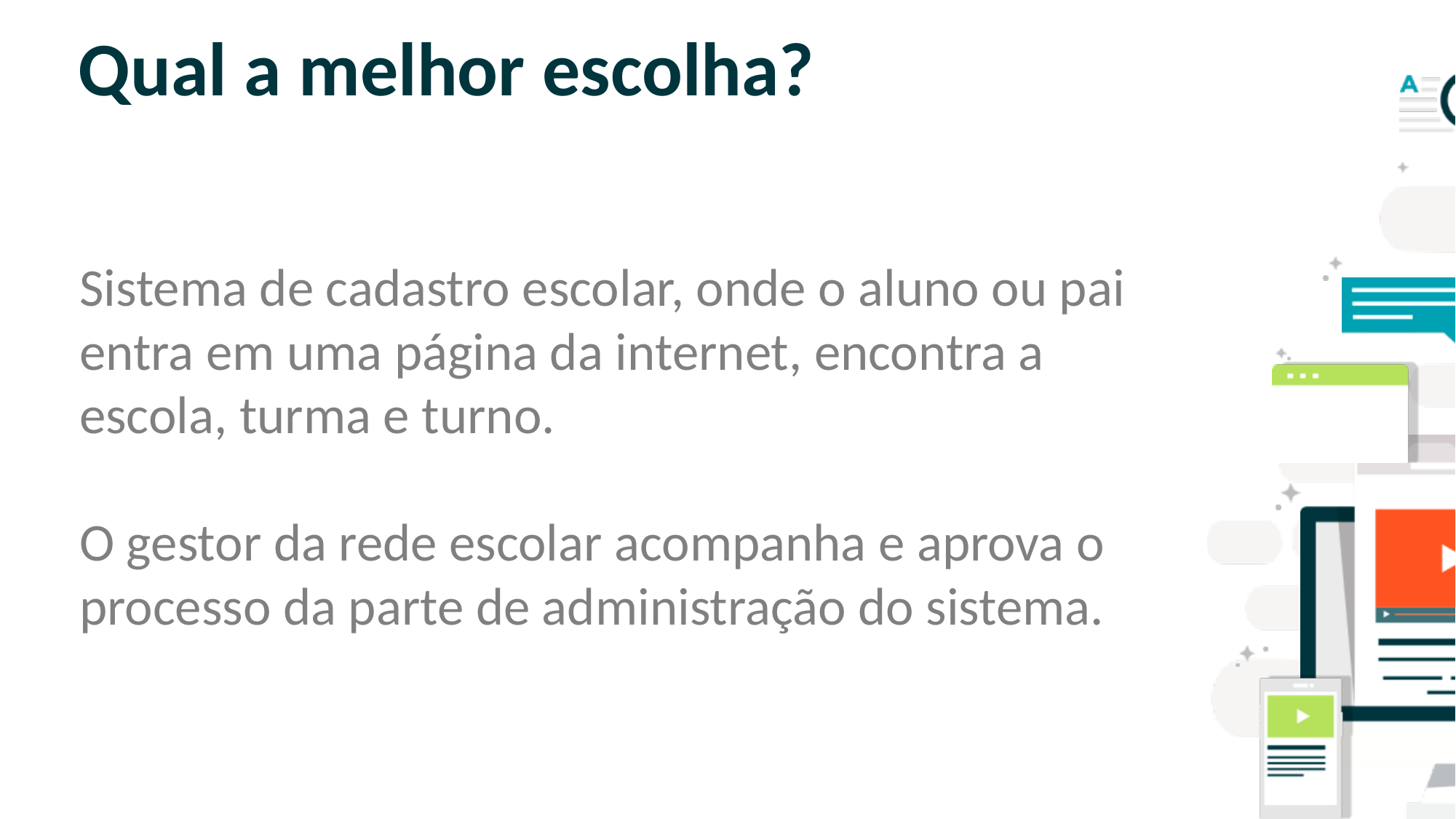

# Qual a melhor escolha?
Sistema de cadastro escolar, onde o aluno ou pai entra em uma página da internet, encontra a escola, turma e turno.

O gestor da rede escolar acompanha e aprova o processo da parte de administração do sistema.
SLIDE PARA TEXTO CORRIDO
OBS: NÃO É ACONSELHÁVEL COLOCAR
MUITO TEXTO NOS SLIDES